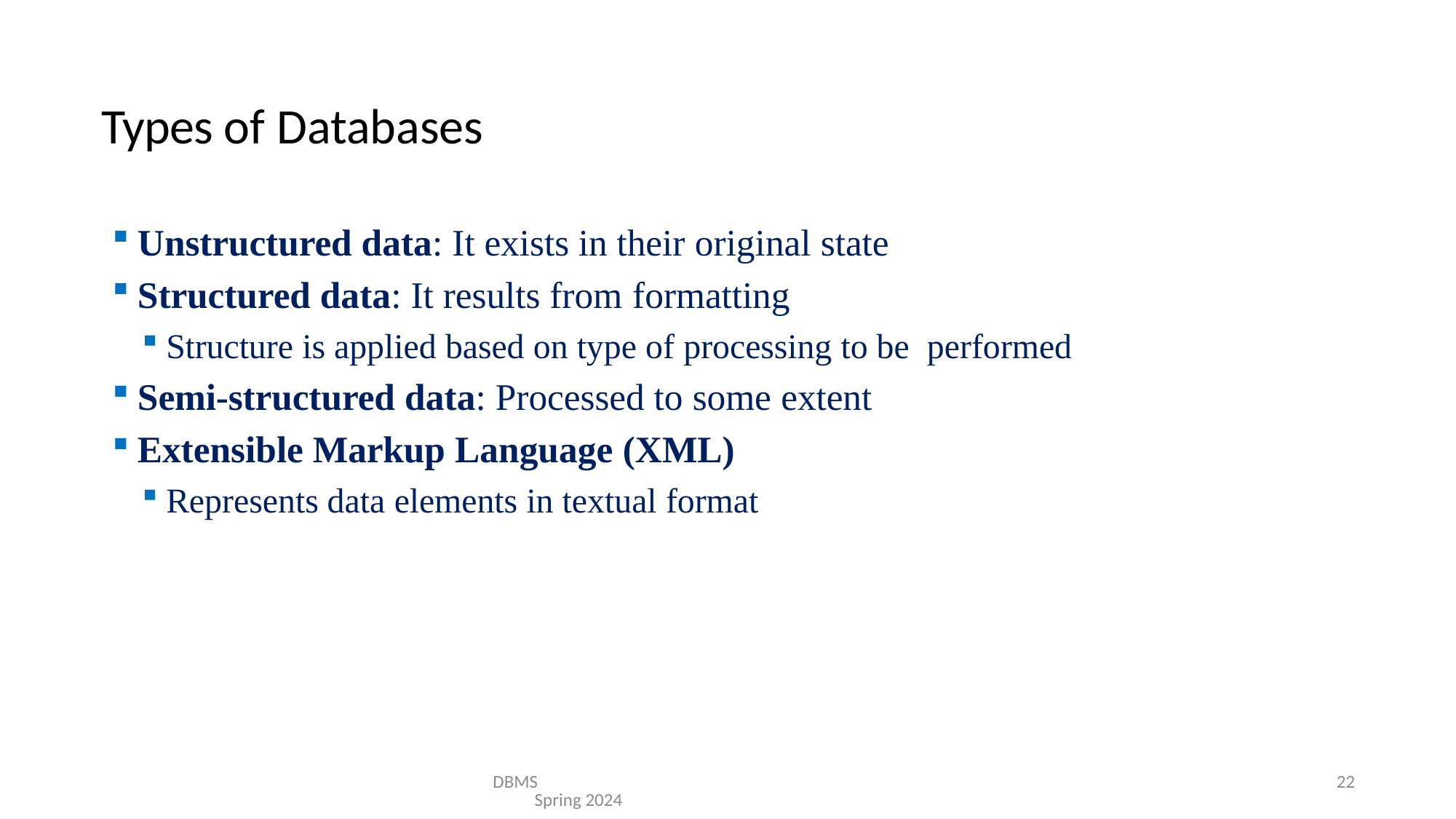

# Types of Databases
Unstructured data: It exists in their original state
Structured data: It results from formatting
Structure is applied based on type of processing to be  performed
Semi-structured data: Processed to some extent
Extensible Markup Language (XML)
Represents data elements in textual format

DBMS                                                                                                               Spring 2024
22